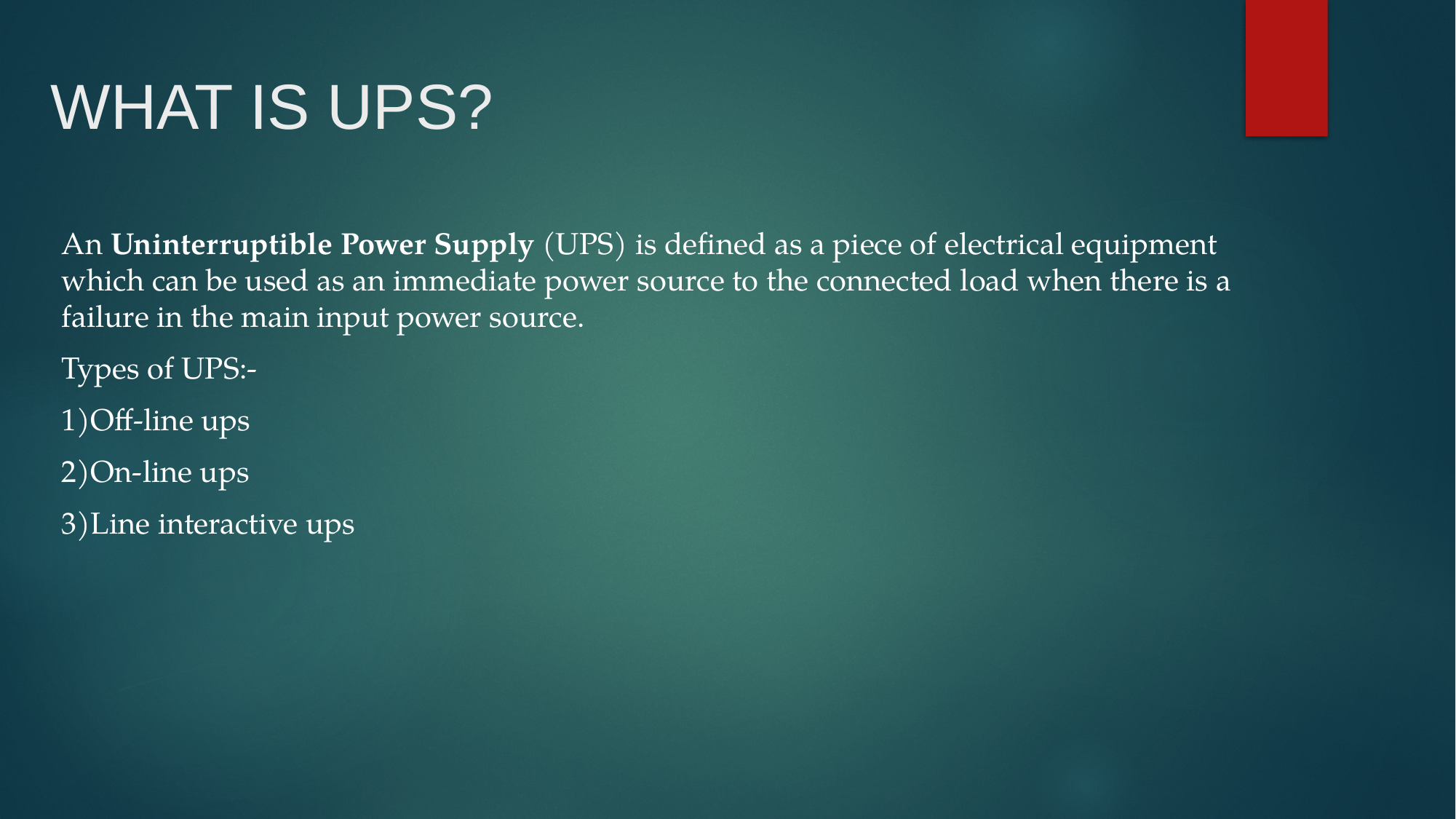

# WHAT IS UPS?
An Uninterruptible Power Supply (UPS) is defined as a piece of electrical equipment which can be used as an immediate power source to the connected load when there is a failure in the main input power source.
Types of UPS:-
1)Off-line ups
2)On-line ups
3)Line interactive ups